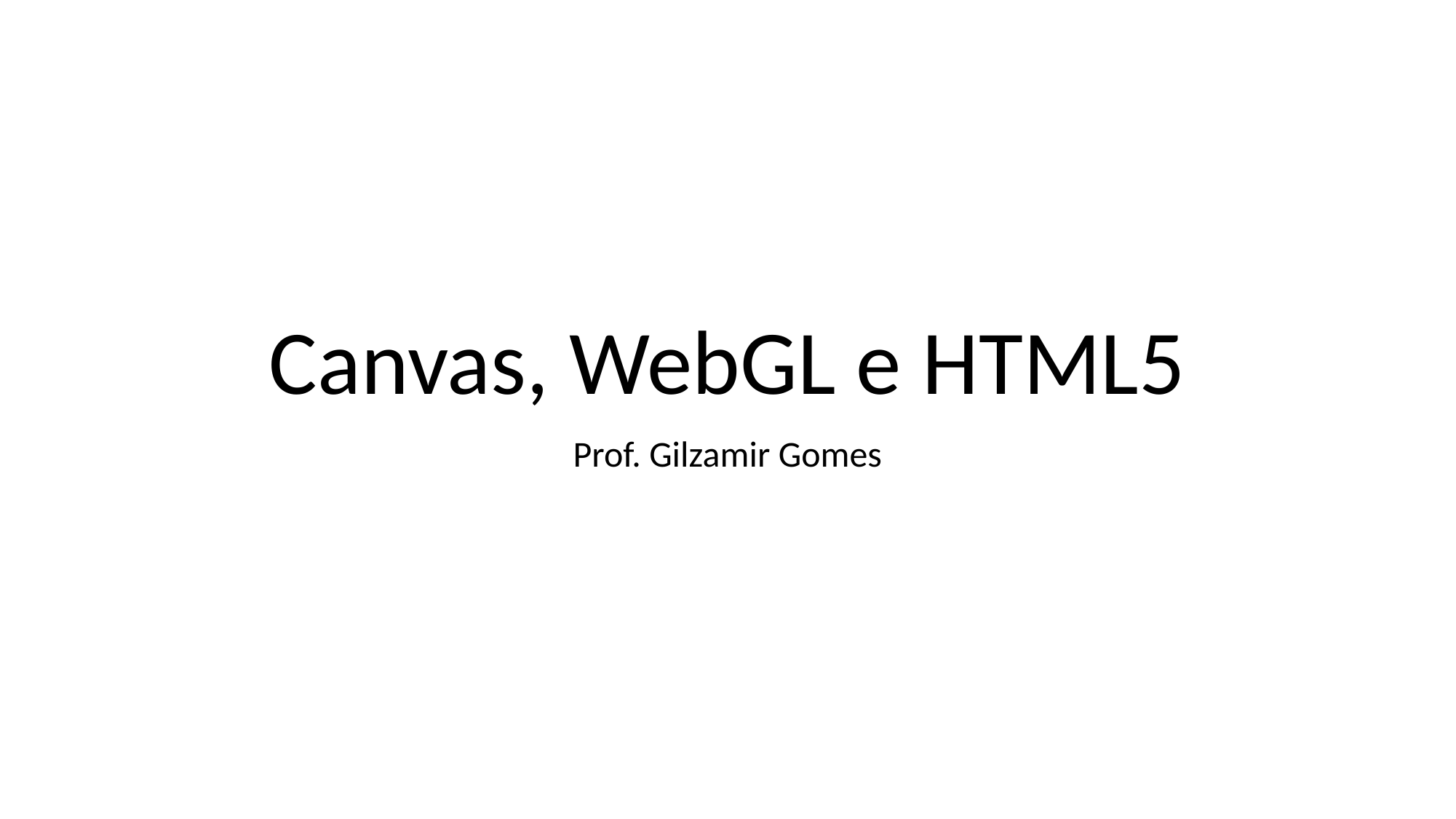

# Canvas, WebGL e HTML5
Prof. Gilzamir Gomes